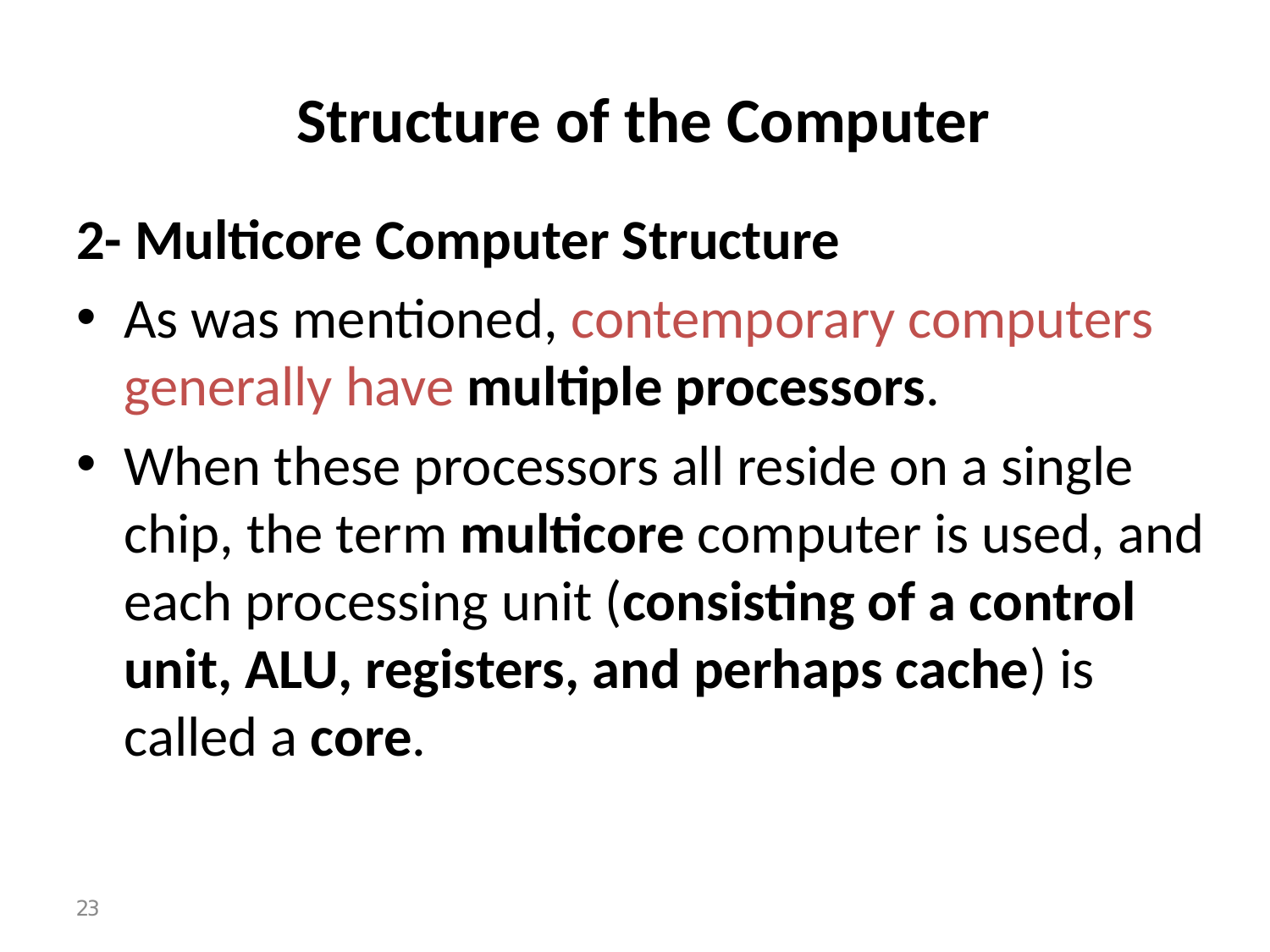

# Structure of the Computer
2- Multicore Computer Structure
As was mentioned, contemporary computers generally have multiple processors.
When these processors all reside on a single chip, the term multicore computer is used, and each processing unit (consisting of a control unit, ALU, registers, and perhaps cache) is called a core.
23